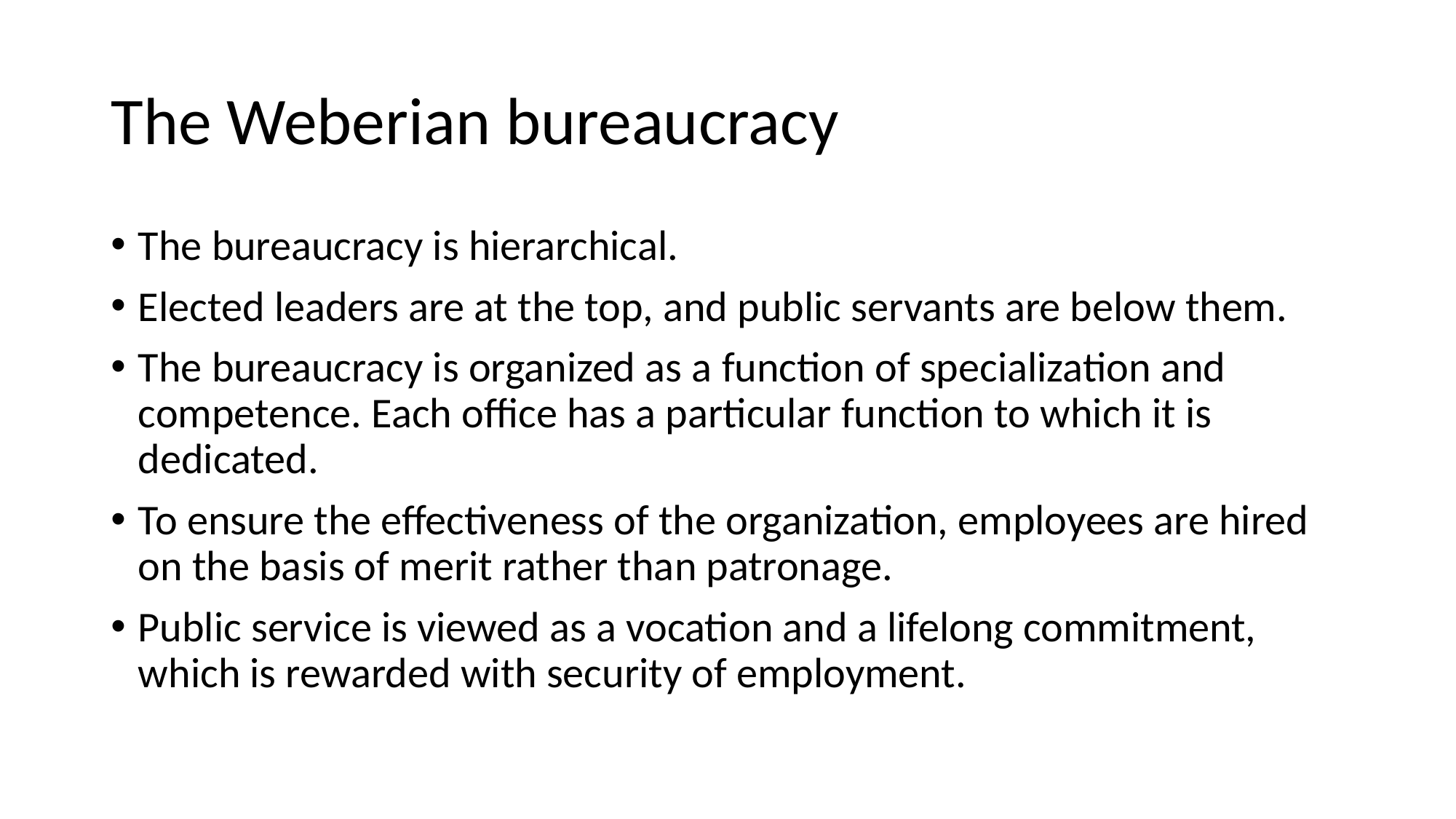

# The Weberian bureaucracy
The bureaucracy is hierarchical.
Elected leaders are at the top, and public servants are below them.
The bureaucracy is organized as a function of specialization and competence. Each office has a particular function to which it is dedicated.
To ensure the effectiveness of the organization, employees are hired on the basis of merit rather than patronage.
Public service is viewed as a vocation and a lifelong commitment, which is rewarded with security of employment.